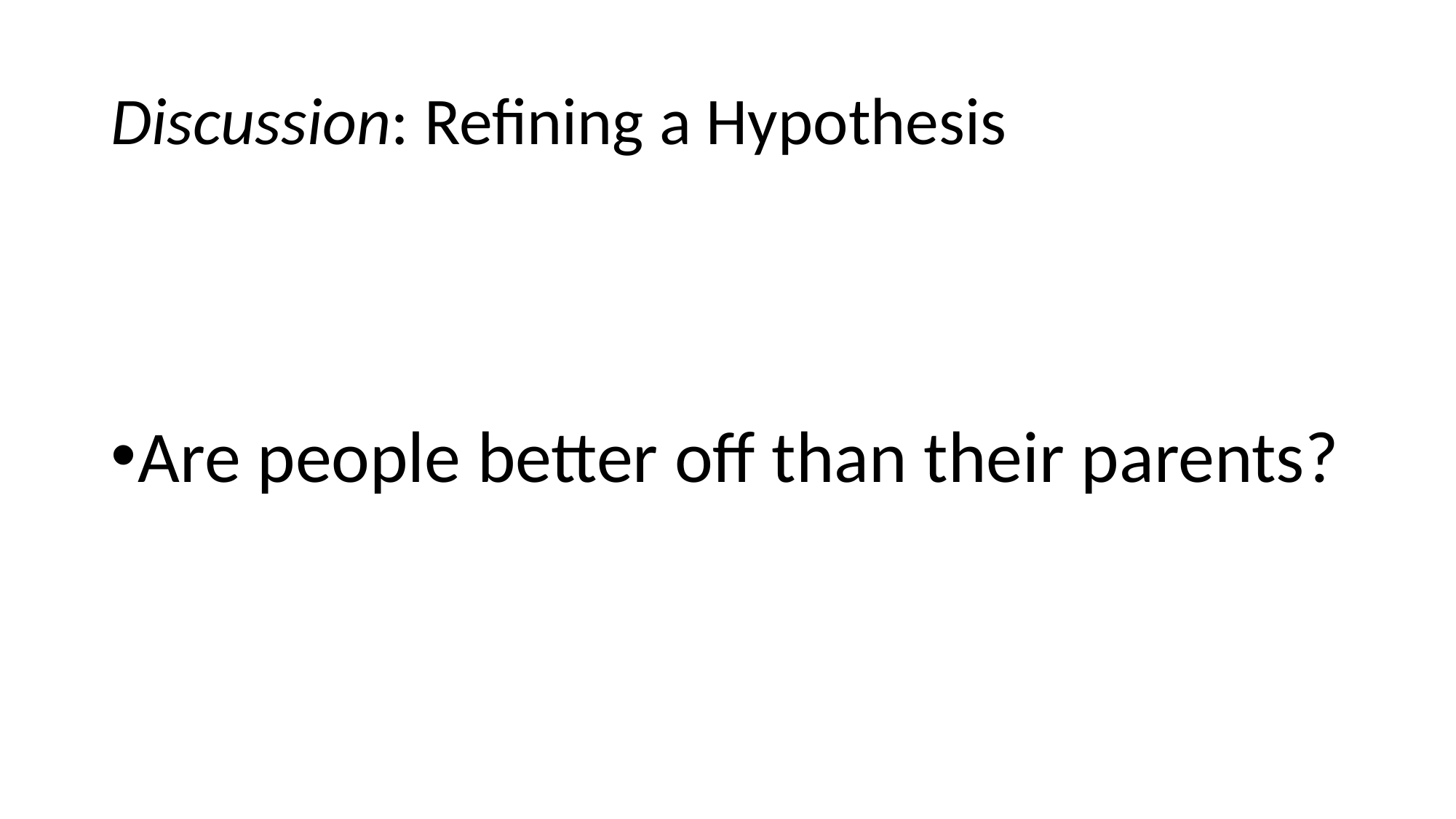

# Discussion: Refining a Hypothesis

Are people better off than their parents?